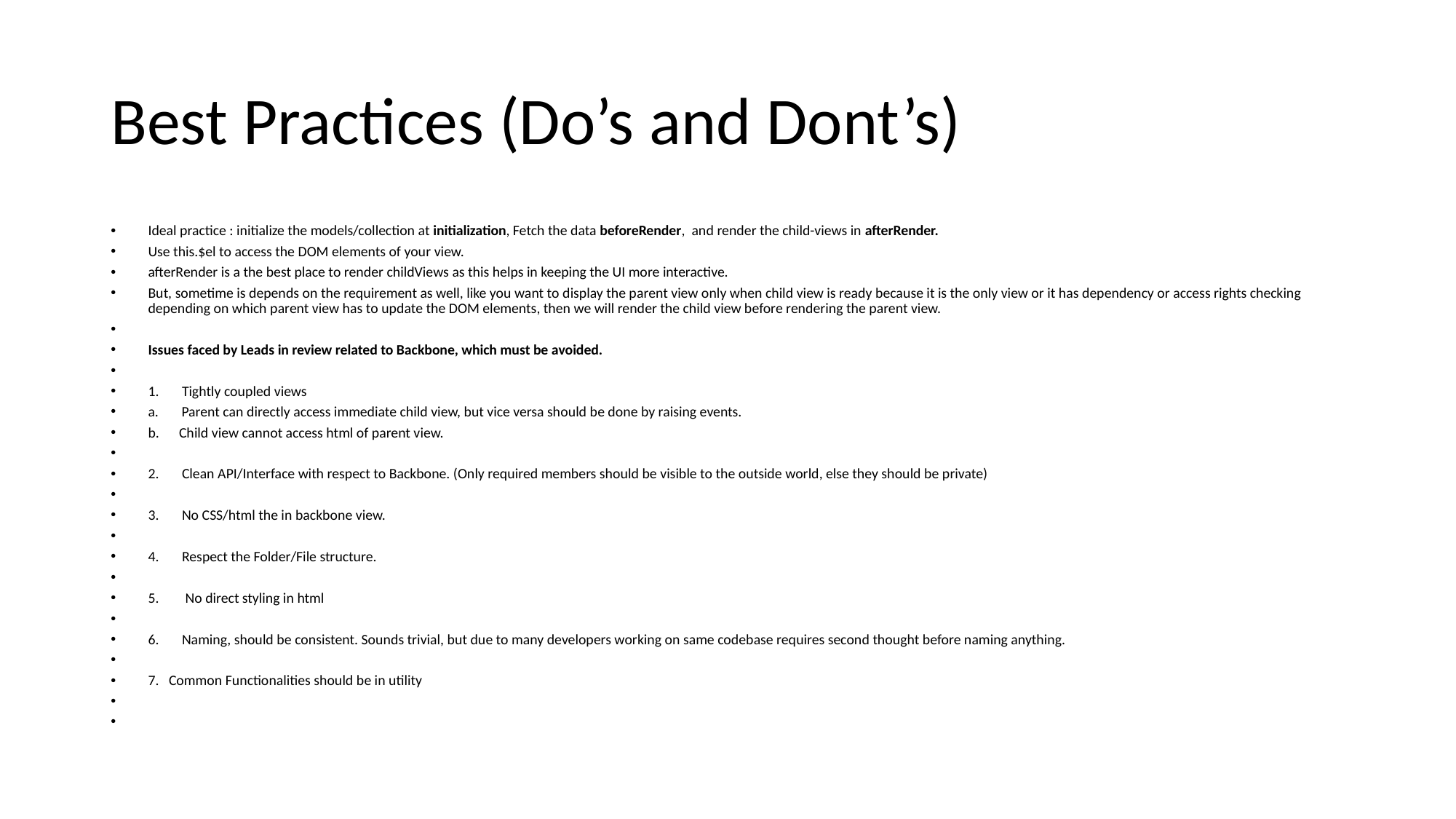

# Best Practices (Do’s and Dont’s)
Ideal practice : initialize the models/collection at initialization, Fetch the data beforeRender,  and render the child-views in afterRender.
Use this.$el to access the DOM elements of your view.
afterRender is a the best place to render childViews as this helps in keeping the UI more interactive.
But, sometime is depends on the requirement as well, like you want to display the parent view only when child view is ready because it is the only view or it has dependency or access rights checking depending on which parent view has to update the DOM elements, then we will render the child view before rendering the parent view.

Issues faced by Leads in review related to Backbone, which must be avoided.

1.       Tightly coupled views
a.       Parent can directly access immediate child view, but vice versa should be done by raising events.
b.      Child view cannot access html of parent view.

2.       Clean API/Interface with respect to Backbone. (Only required members should be visible to the outside world, else they should be private)

3.       No CSS/html the in backbone view.

4.       Respect the Folder/File structure.

5.        No direct styling in html

6.       Naming, should be consistent. Sounds trivial, but due to many developers working on same codebase requires second thought before naming anything.

7.   Common Functionalities should be in utility